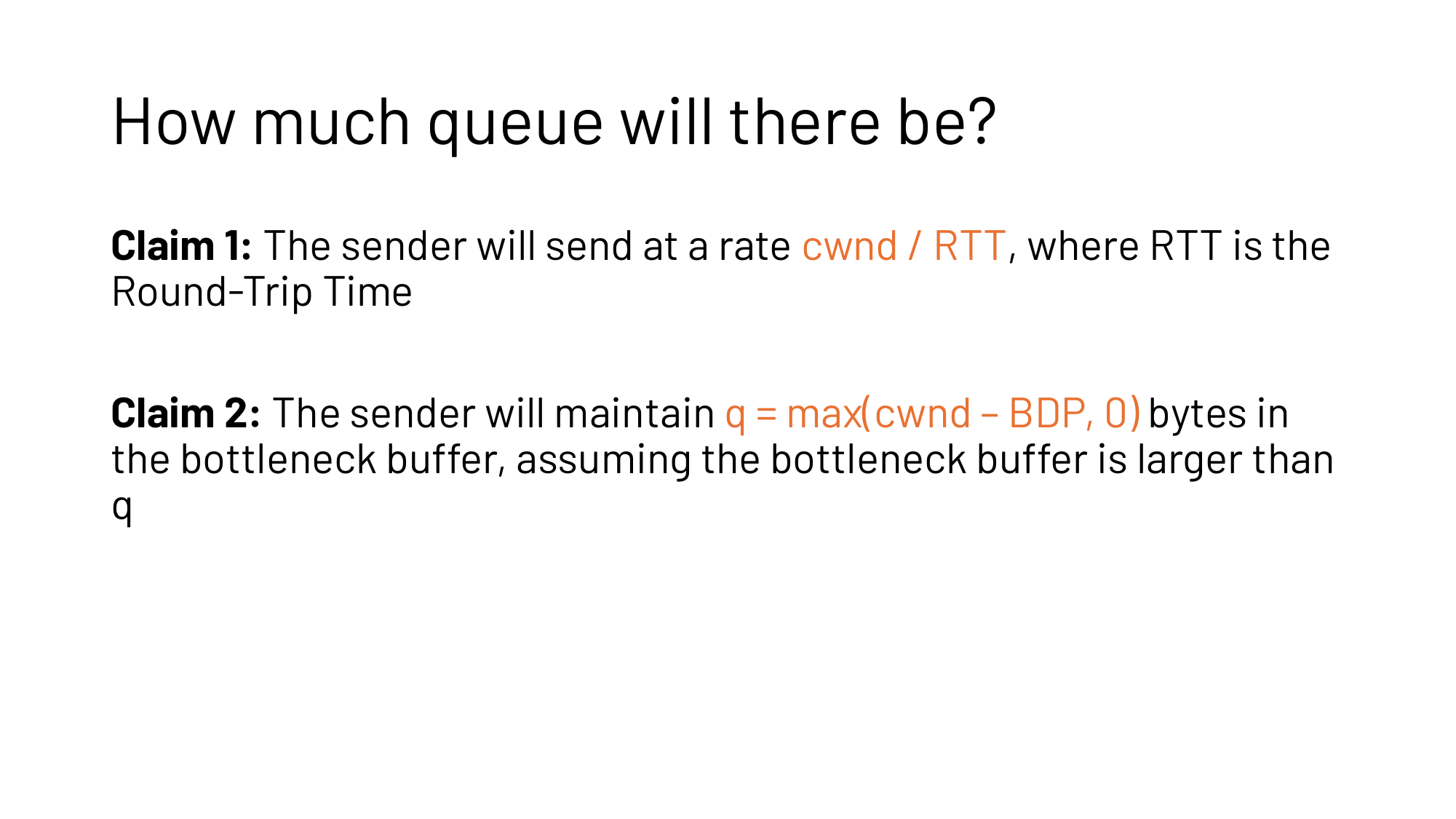

# How much queue will there be?
Claim 1: The sender will send at a rate cwnd / RTT, where RTT is the Round-Trip Time

Claim 2: The sender will maintain q = max(cwnd – BDP, 0) bytes in the bottleneck buffer, assuming the bottleneck buffer is larger than q